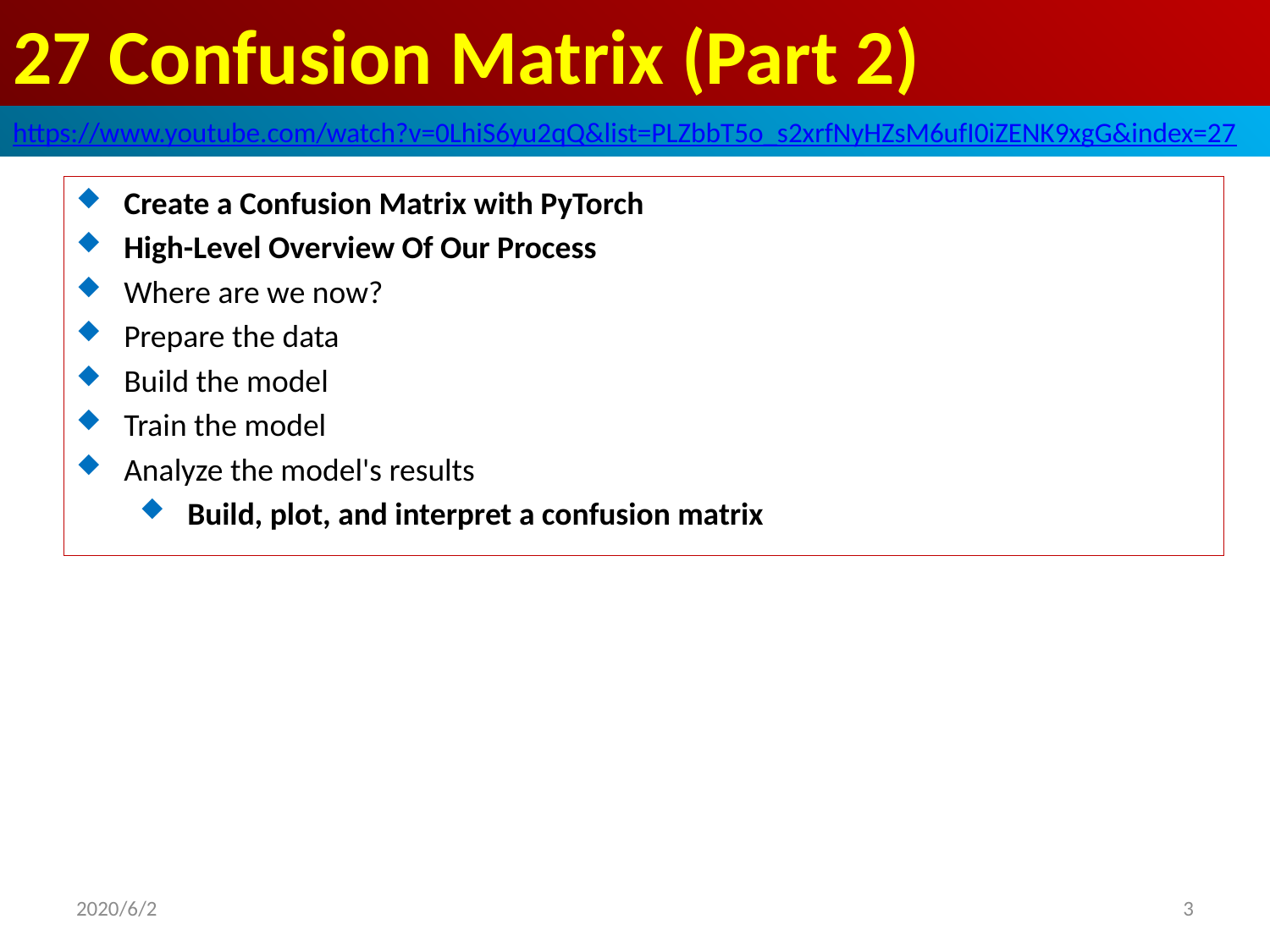

# 27 Confusion Matrix (Part 2)
https://www.youtube.com/watch?v=0LhiS6yu2qQ&list=PLZbbT5o_s2xrfNyHZsM6ufI0iZENK9xgG&index=27
Create a Confusion Matrix with PyTorch
High-Level Overview Of Our Process
Where are we now?
Prepare the data
Build the model
Train the model
Analyze the model's results
Build, plot, and interpret a confusion matrix
2020/6/2
3